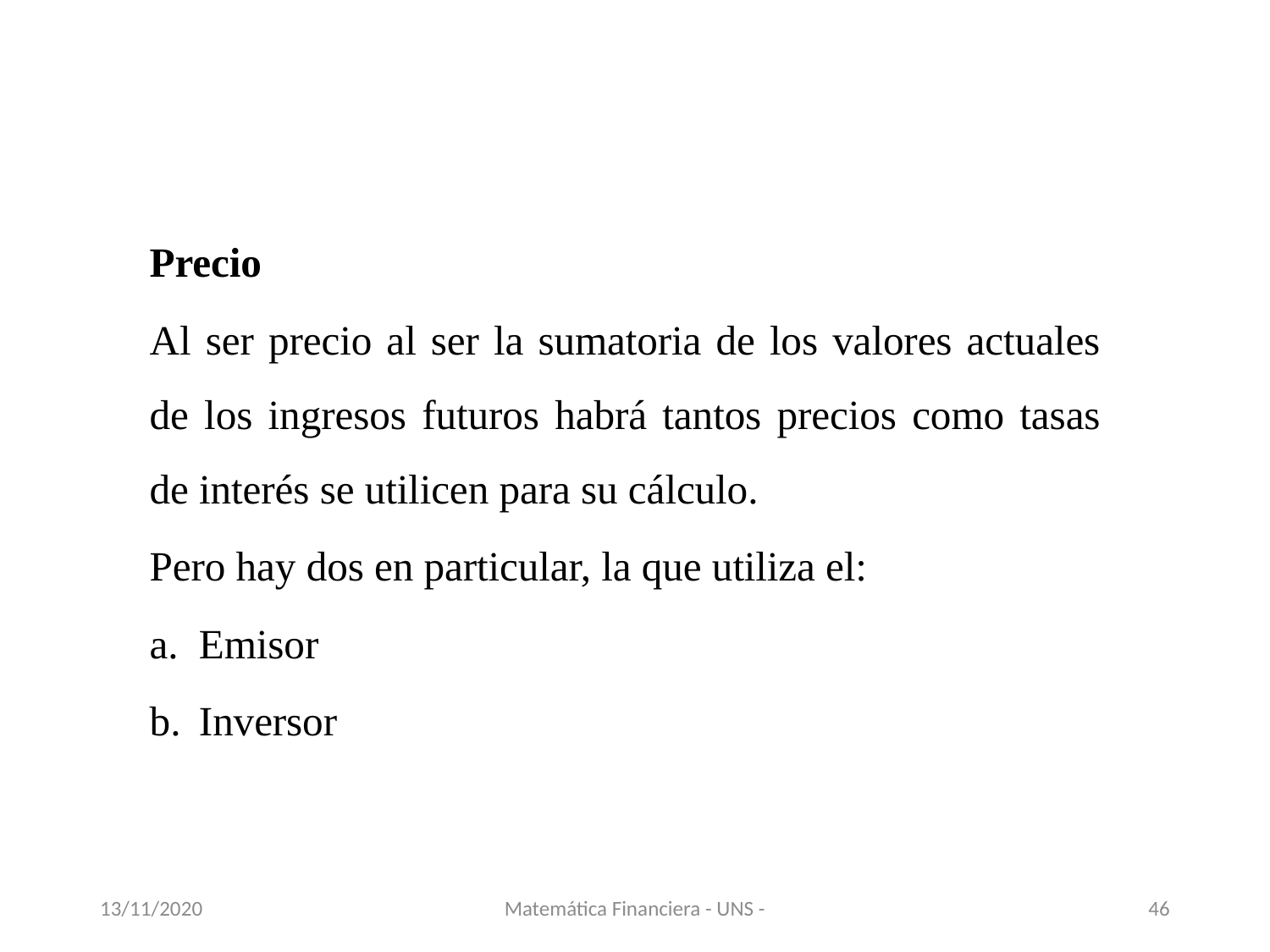

Precio
Al ser precio al ser la sumatoria de los valores actuales de los ingresos futuros habrá tantos precios como tasas de interés se utilicen para su cálculo.
Pero hay dos en particular, la que utiliza el:
Emisor
Inversor
13/11/2020
Matemática Financiera - UNS -
46